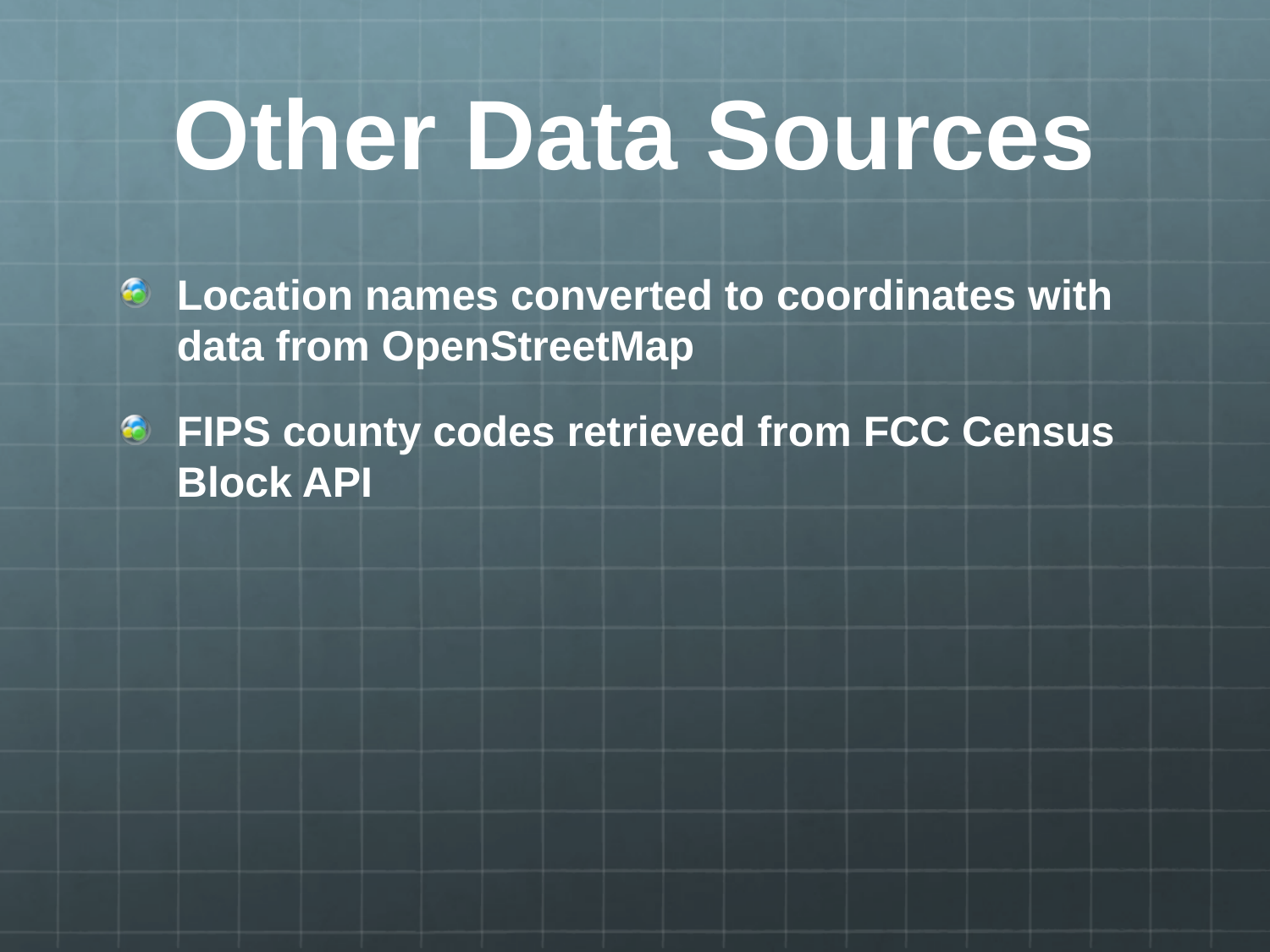

# Other Data Sources
Location names converted to coordinates with data from OpenStreetMap
FIPS county codes retrieved from FCC Census Block API